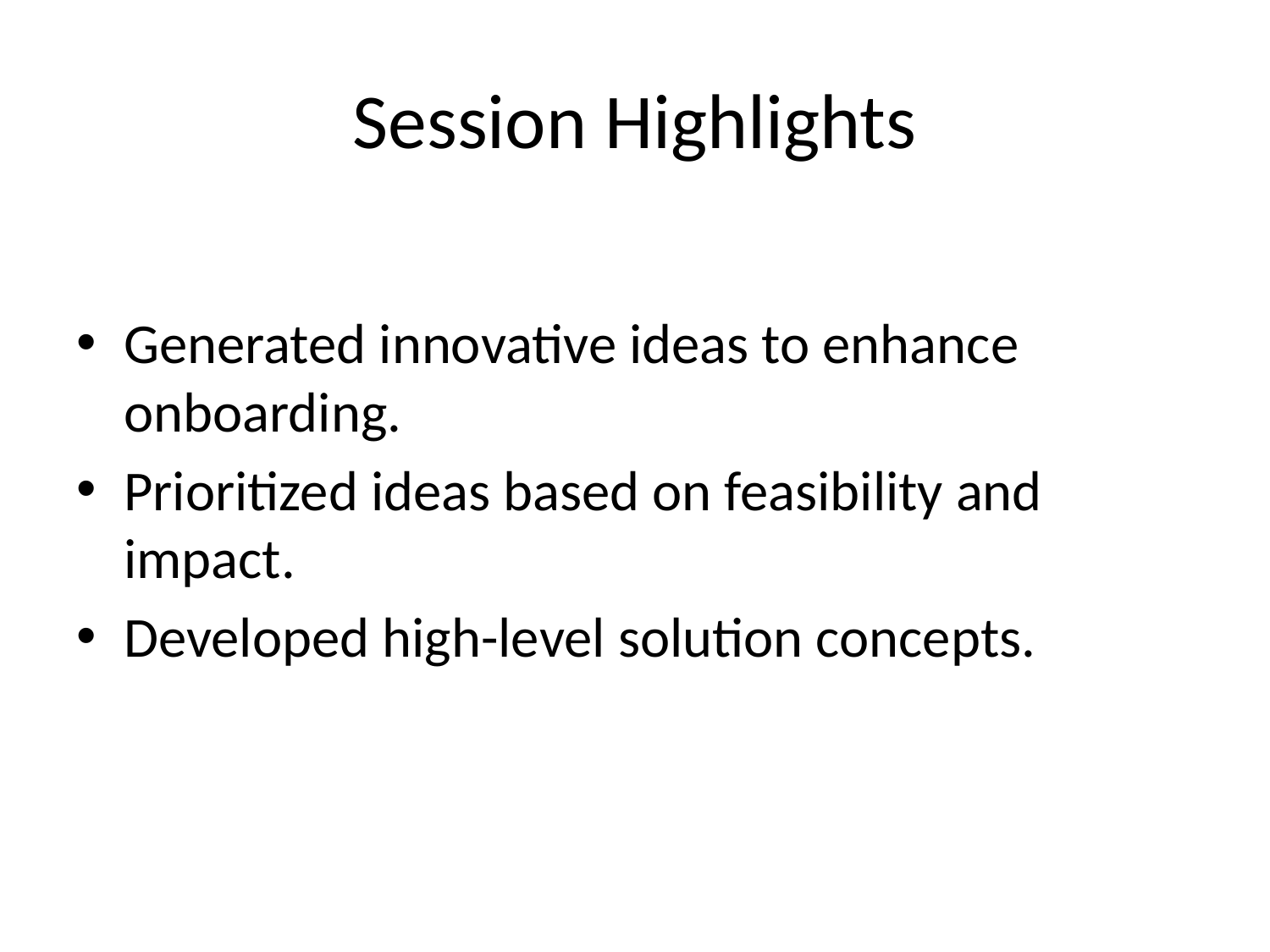

# Session Highlights

Generated innovative ideas to enhance onboarding.
Prioritized ideas based on feasibility and impact.
Developed high-level solution concepts.